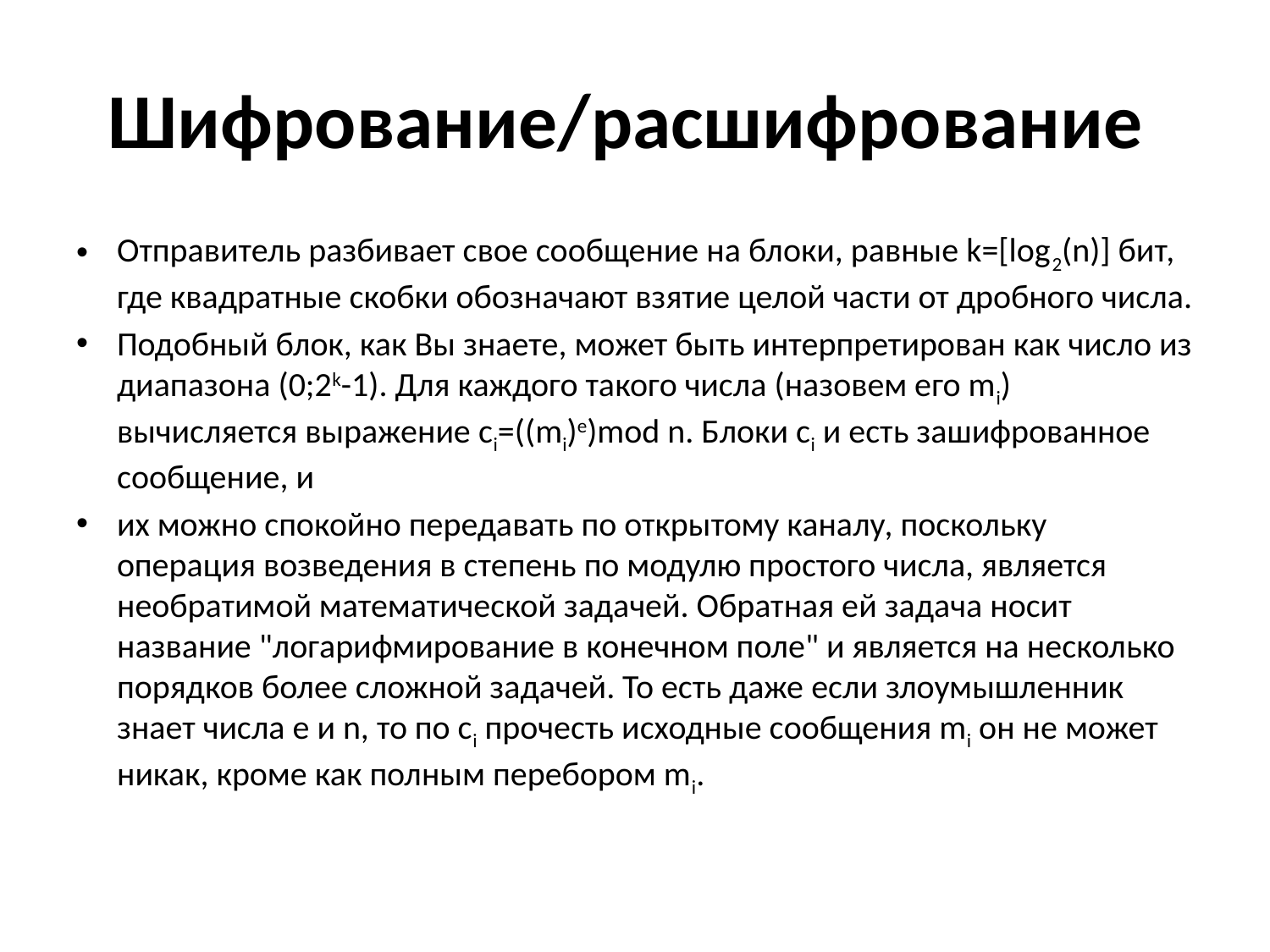

# Шифрование/расшифрование
Отправитель разбивает свое сообщение на блоки, равные k=[log2(n)] бит, где квадратные скобки обозначают взятие целой части от дробного числа.
Подобный блок, как Вы знаете, может быть интерпретирован как число из диапазона (0;2k-1). Для каждого такого числа (назовем его mi) вычисляется выражение ci=((mi)e)mod n. Блоки ci и есть зашифрованное сообщение, и
их можно спокойно передавать по открытому каналу, поскольку операция возведения в степень по модулю простого числа, является необратимой математической задачей. Обратная ей задача носит название "логарифмирование в конечном поле" и является на несколько порядков более сложной задачей. То есть даже если злоумышленник знает числа e и n, то по ci прочесть исходные сообщения mi он не может никак, кроме как полным перебором mi.